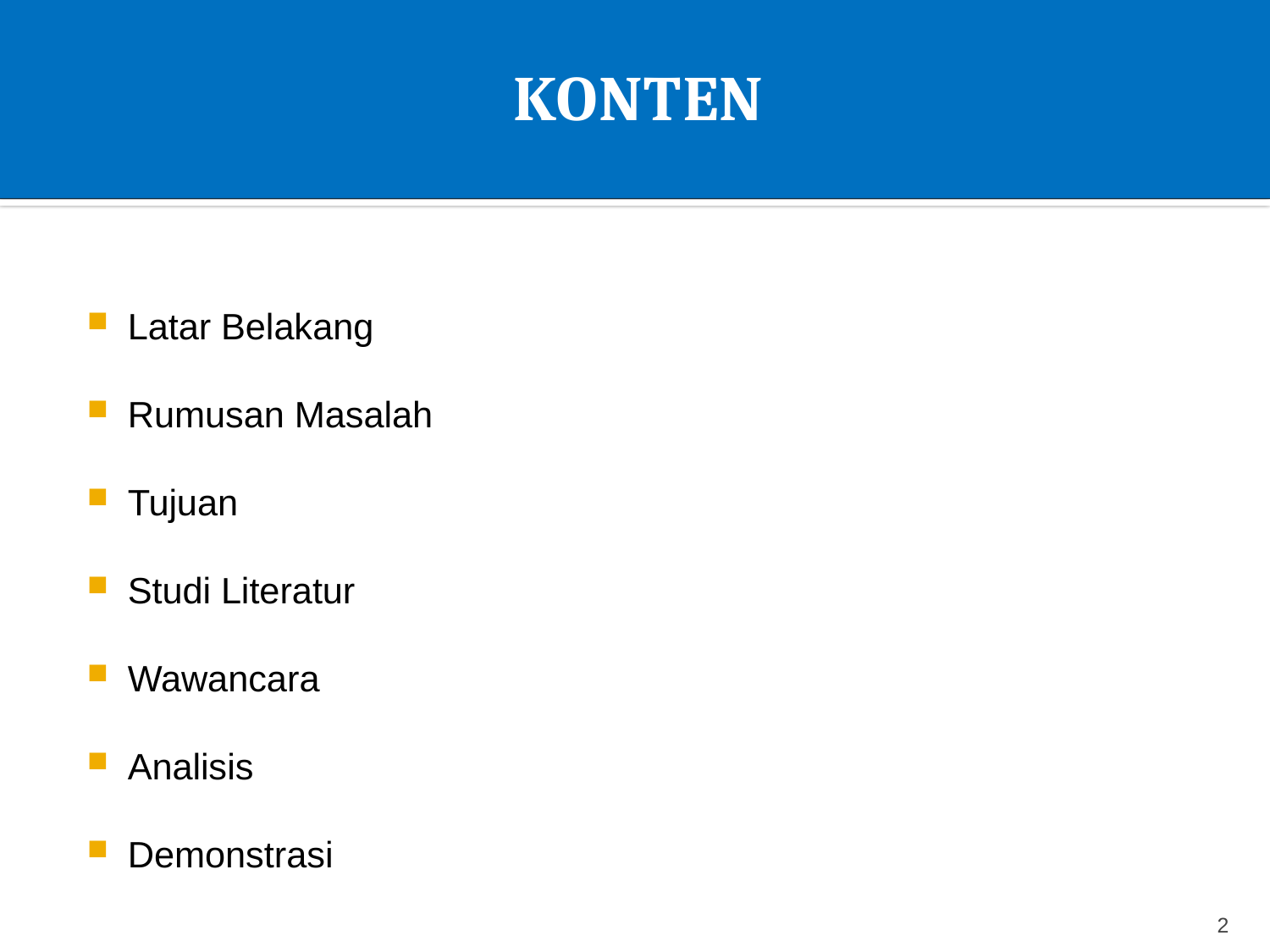

# KONTEN
Latar Belakang
Rumusan Masalah
Tujuan
Studi Literatur
Wawancara
Analisis
Demonstrasi

2